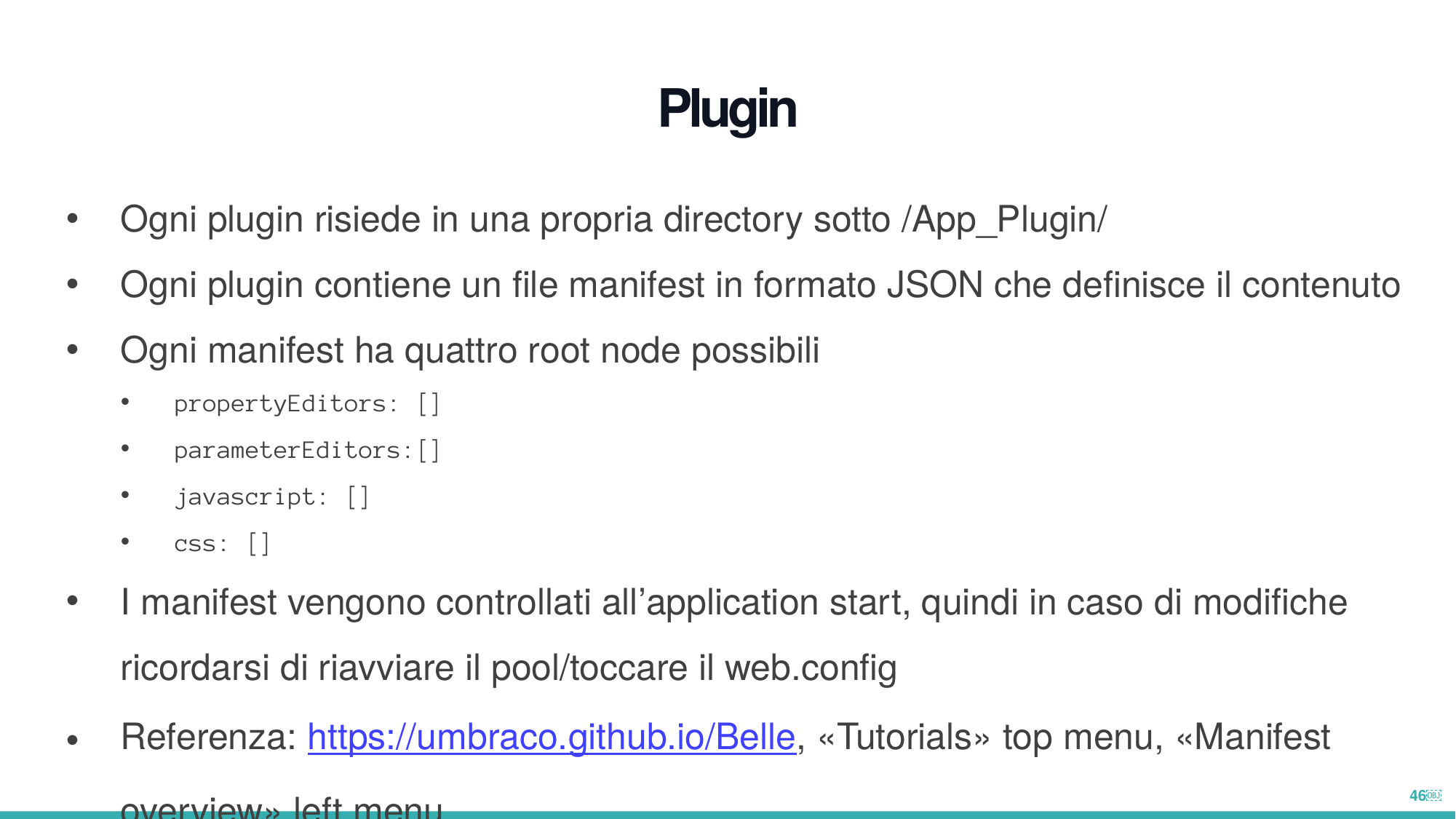

Plugin
Ogni plugin risiede in una propria directory sotto /App_Plugin/
Ogni plugin contiene un file manifest in formato JSON che definisce il contenuto
Ogni manifest ha quattro root node possibili
propertyEditors: []
parameterEditors:[]
javascript: []
css: []
I manifest vengono controllati all’application start, quindi in caso di modifiche ricordarsi di riavviare il pool/toccare il web.config
Referenza: https://umbraco.github.io/Belle, «Tutorials» top menu, «Manifest overview» left menu